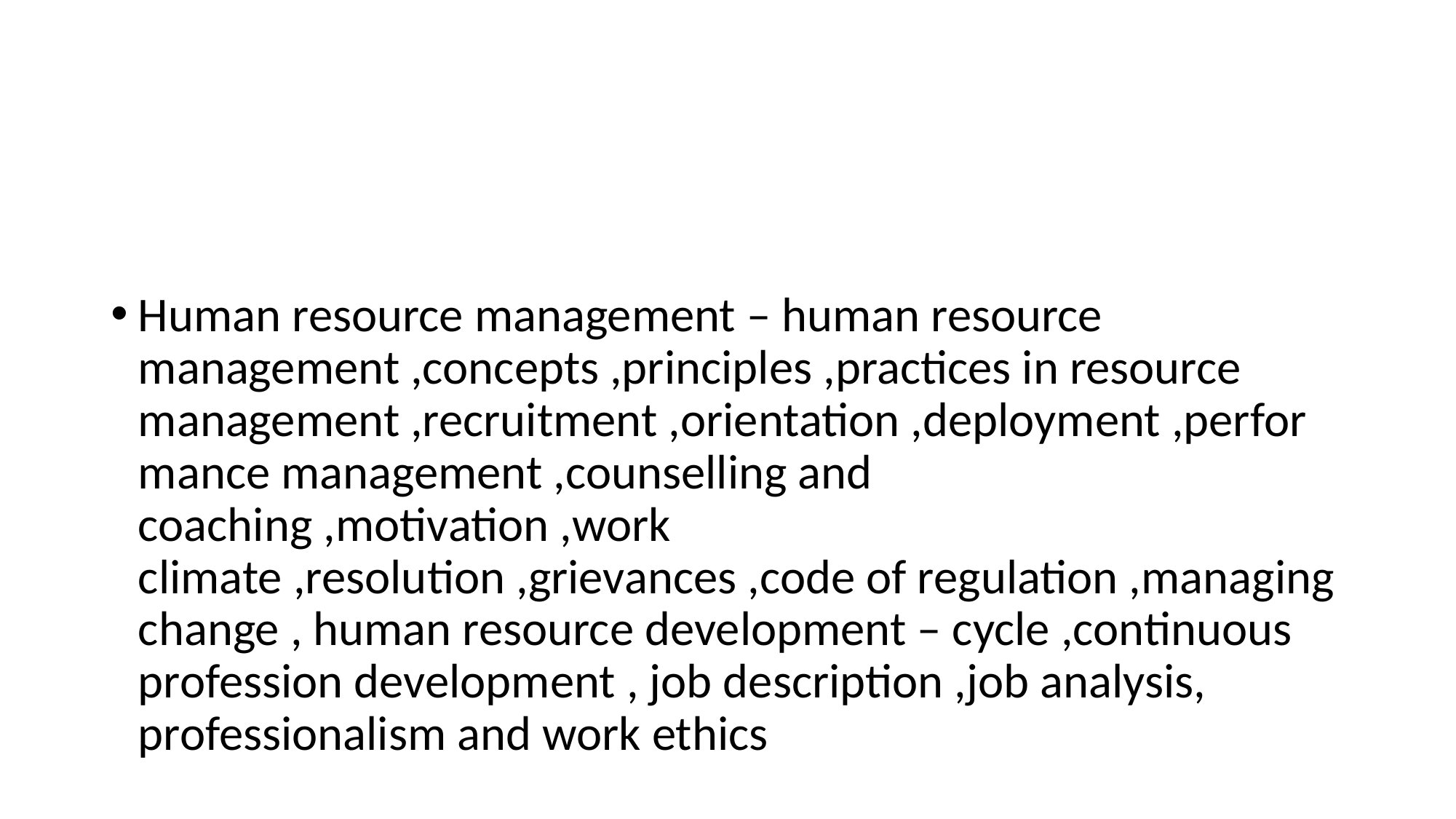

#

Human resource management – human resource management ,concepts ,principles ,practices in resource management ,recruitment ,orientation ,deployment ,performance management ,counselling and coaching ,motivation ,work climate ,resolution ,grievances ,code of regulation ,managing change , human resource development – cycle ,continuous profession development , job description ,job analysis, professionalism and work ethics